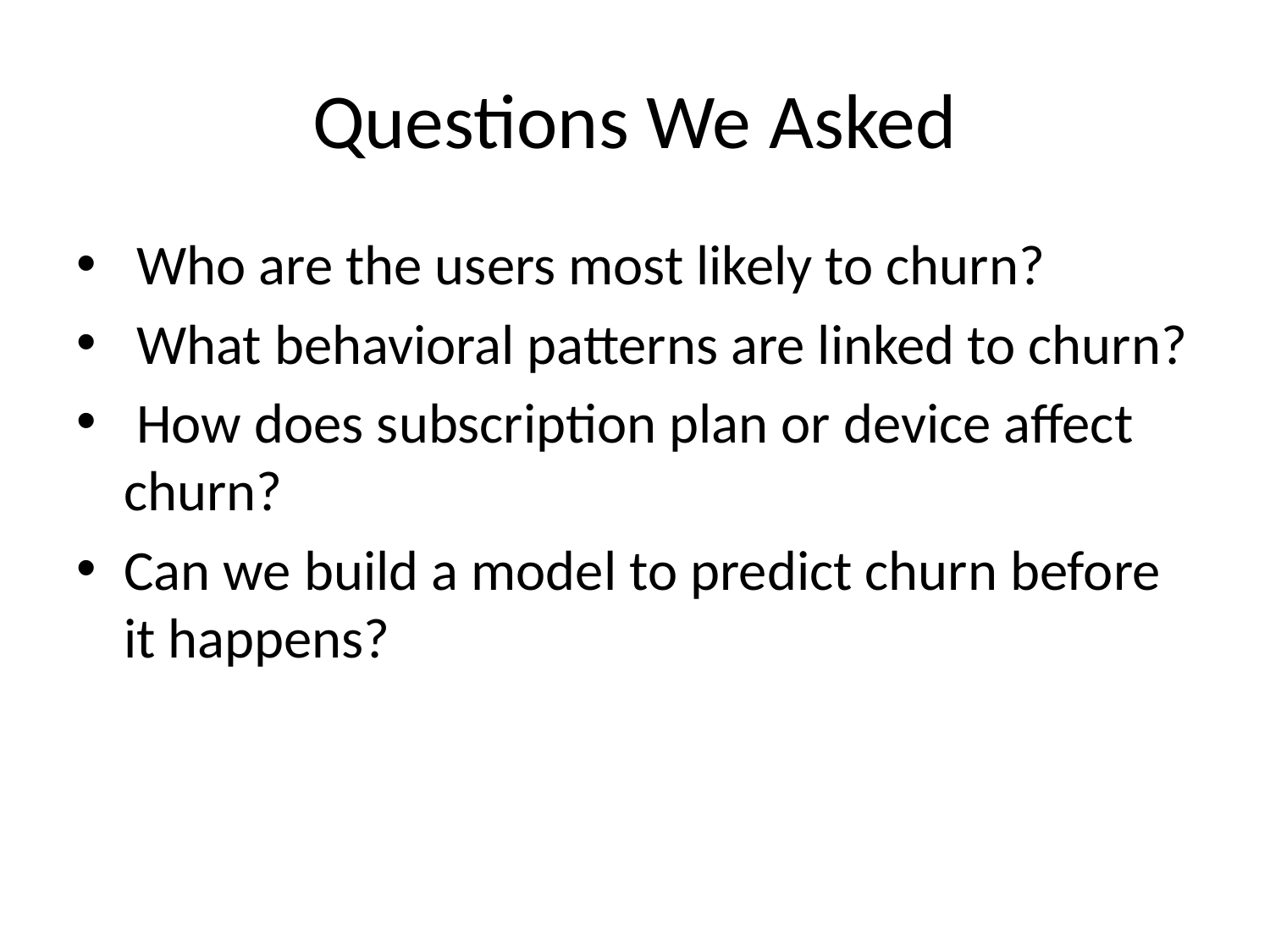

# Questions We Asked
 Who are the users most likely to churn?
 What behavioral patterns are linked to churn?
 How does subscription plan or device affect churn?
Can we build a model to predict churn before it happens?